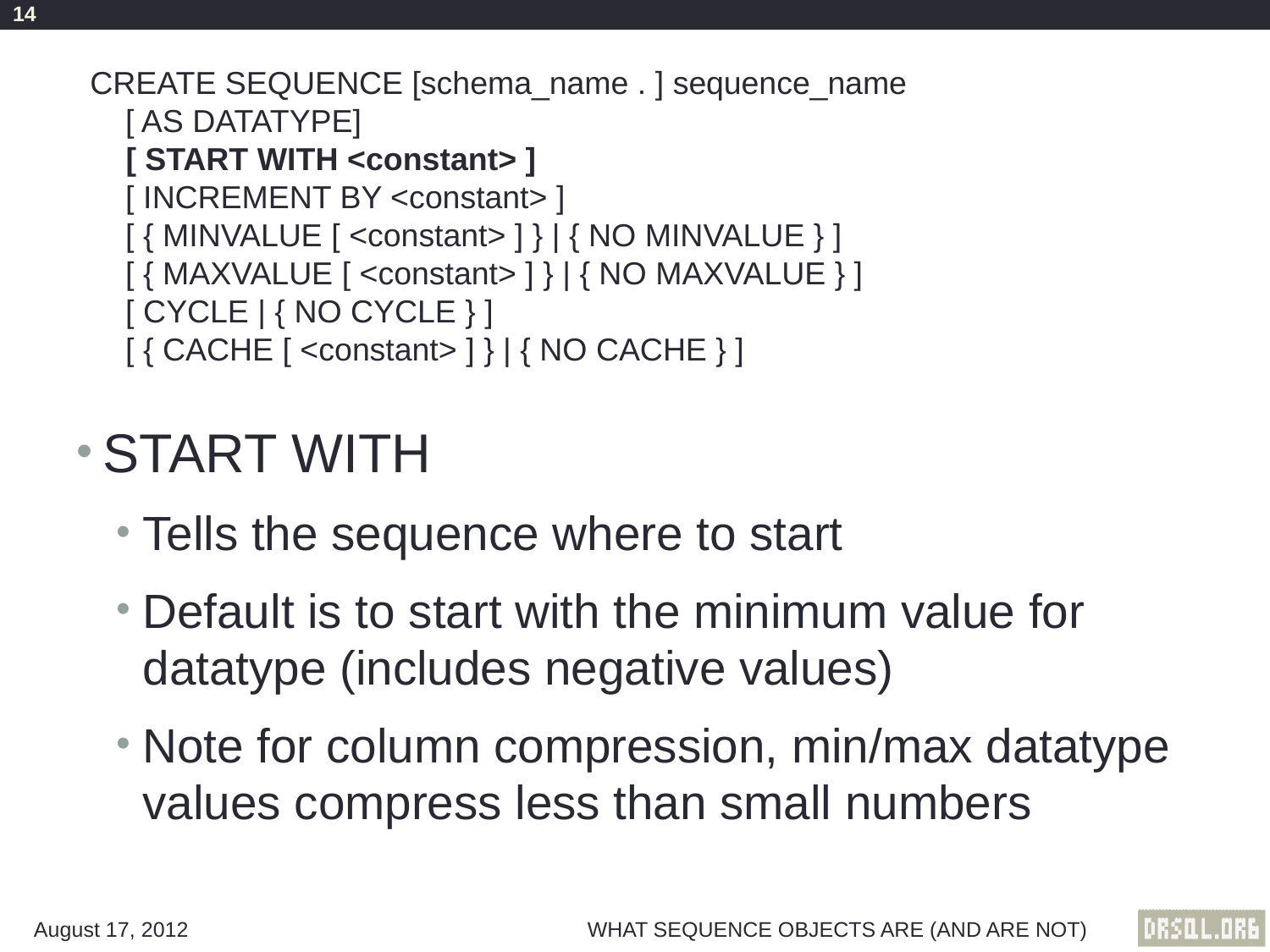

14
CREATE SEQUENCE [schema_name . ] sequence_name
    [ AS DATATYPE]
    [ START WITH <constant> ]
    [ INCREMENT BY <constant> ]
    [ { MINVALUE [ <constant> ] } | { NO MINVALUE } ]
    [ { MAXVALUE [ <constant> ] } | { NO MAXVALUE } ]
    [ CYCLE | { NO CYCLE } ]
    [ { CACHE [ <constant> ] } | { NO CACHE } ]
START WITH
Tells the sequence where to start
Default is to start with the minimum value for datatype (includes negative values)
Note for column compression, min/max datatype values compress less than small numbers

What Sequence Objects Are (And Are Not)
August 17, 2012